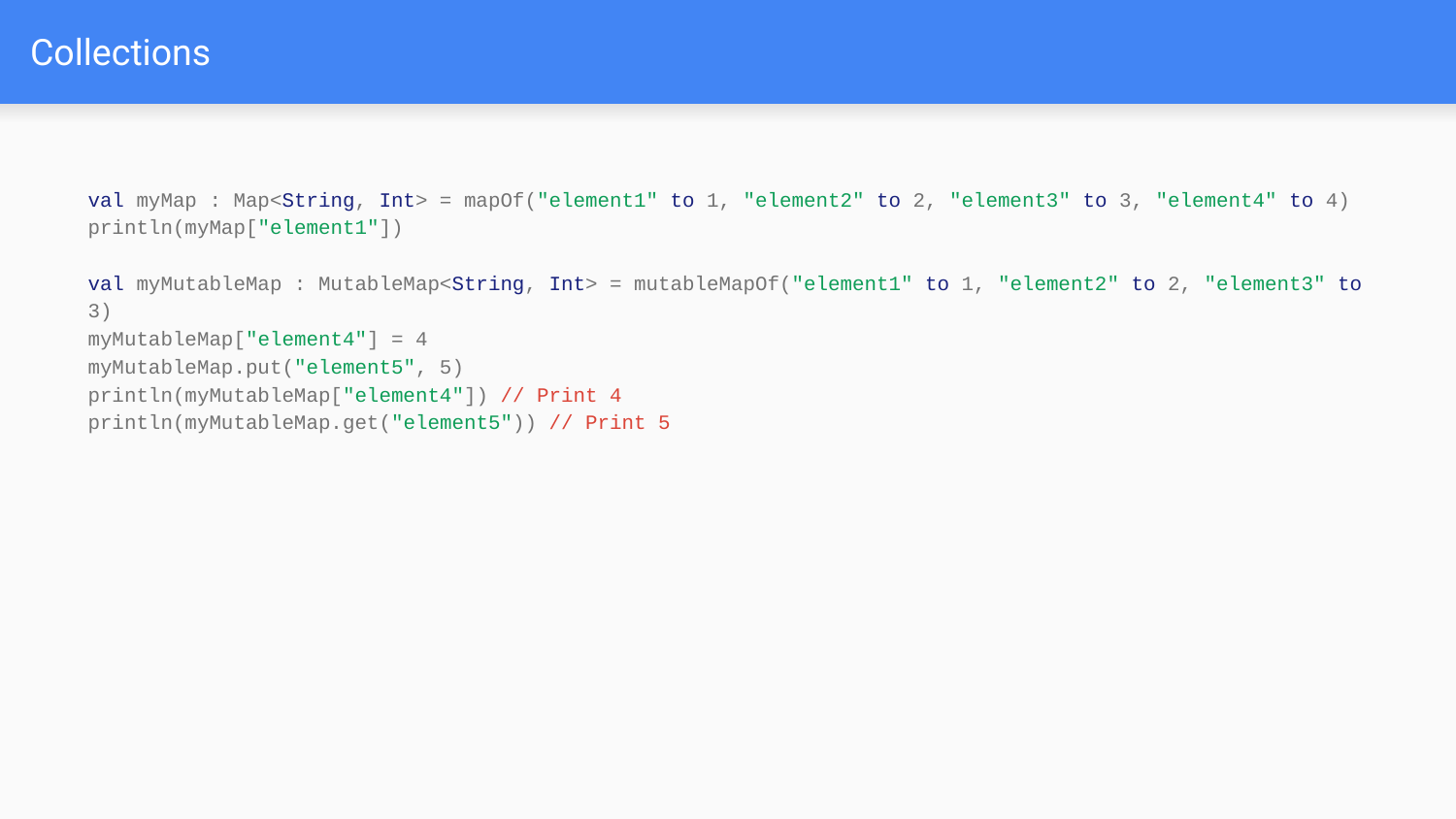

# Collections
val myMap : Map<String, Int> = mapOf("element1" to 1, "element2" to 2, "element3" to 3, "element4" to 4)
println(myMap["element1"])

val myMutableMap : MutableMap<String, Int> = mutableMapOf("element1" to 1, "element2" to 2, "element3" to 3)
myMutableMap["element4"] = 4
myMutableMap.put("element5", 5)
println(myMutableMap["element4"]) // Print 4
println(myMutableMap.get("element5")) // Print 5